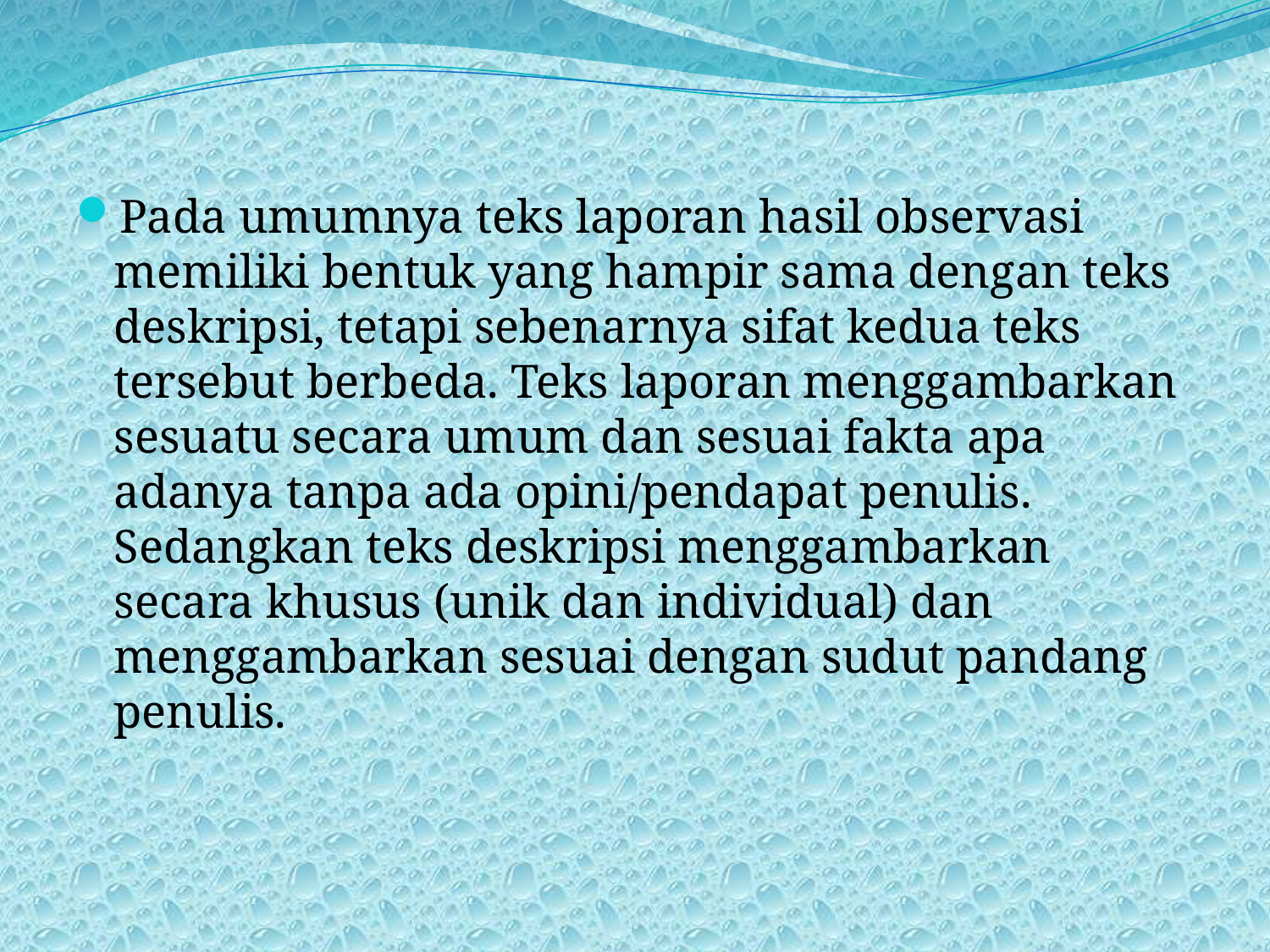

Pada umumnya teks laporan hasil observasi memiliki bentuk yang hampir sama dengan teks deskripsi, tetapi sebenarnya sifat kedua teks tersebut berbeda. Teks laporan menggambarkan sesuatu secara umum dan sesuai fakta apa adanya tanpa ada opini/pendapat penulis.  Sedangkan teks deskripsi menggambarkan secara khusus (unik dan individual) dan menggambarkan sesuai dengan sudut pandang penulis.